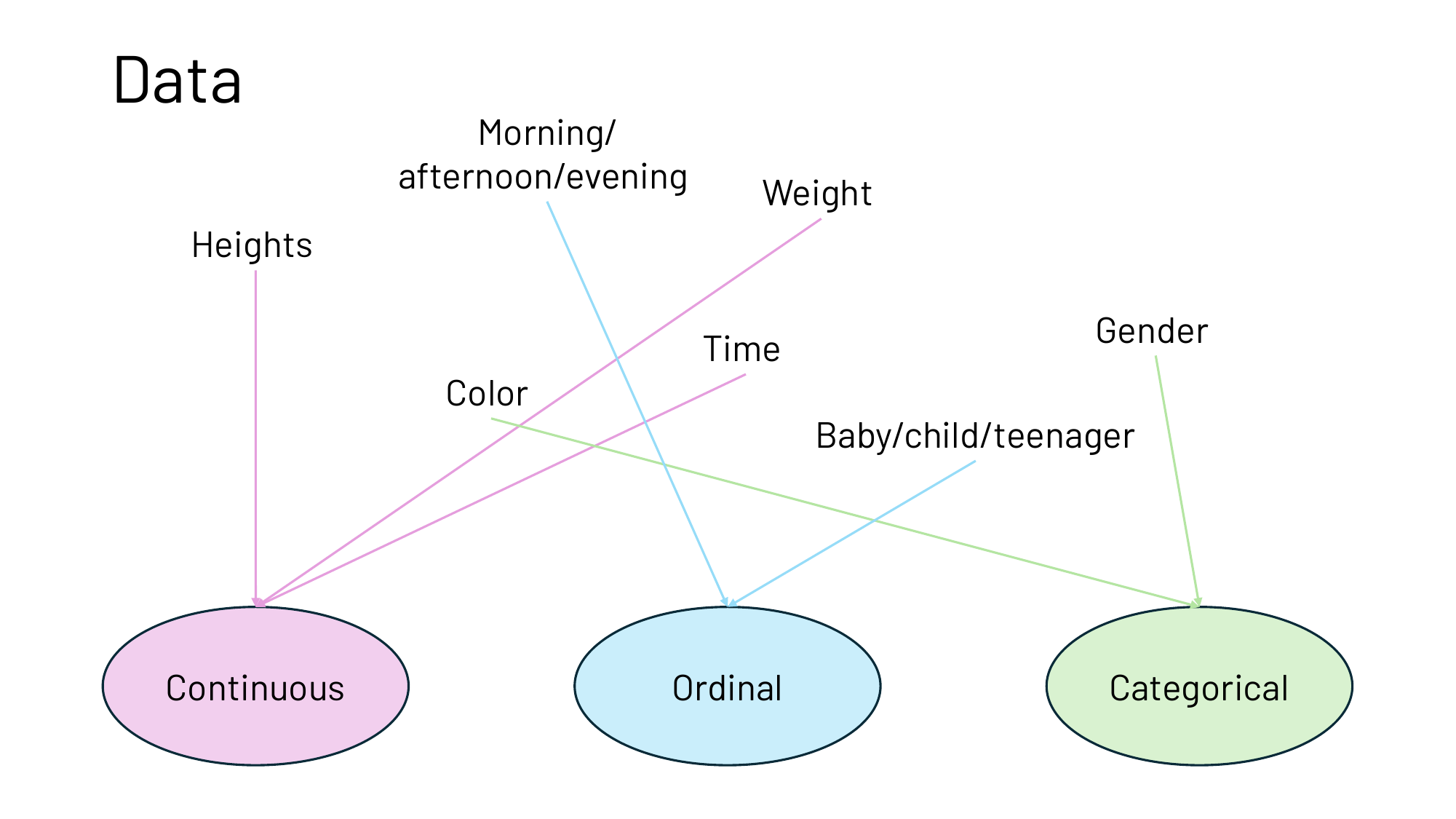

# Data
Morning/afternoon/evening
Weight
Heights
Gender
Time
Color
Baby/child/teenager
Categorical
Continuous
Ordinal